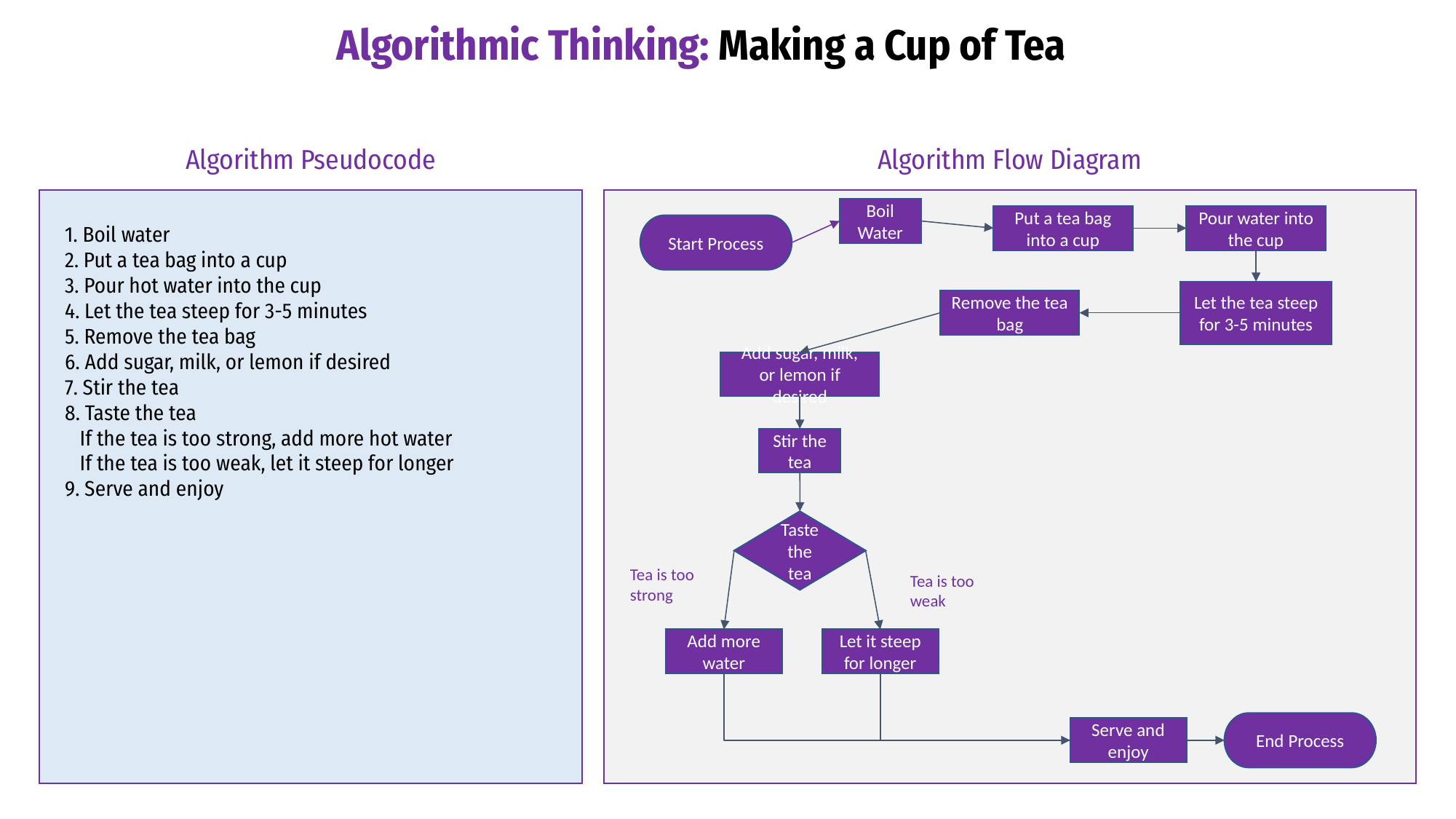

Algorithmic Thinking: Making a Cup of Tea
Algorithm Pseudocode
Algorithm Flow Diagram

Boil Water
Put a tea bag into a cup
Pour water into the cup
Start Process
1. Boil water
2. Put a tea bag into a cup
3. Pour hot water into the cup
4. Let the tea steep for 3-5 minutes
5. Remove the tea bag
6. Add sugar, milk, or lemon if desired
7. Stir the tea
8. Taste the tea
   If the tea is too strong, add more hot water
   If the tea is too weak, let it steep for longer
9. Serve and enjoy
Let the tea steep for 3-5 minutes
Remove the tea bag
Add sugar, milk, or lemon if desired
Stir the tea
Taste the tea
Tea is too strong
Tea is too weak
Add more water
Let it steep for longer
End Process
Serve and enjoy